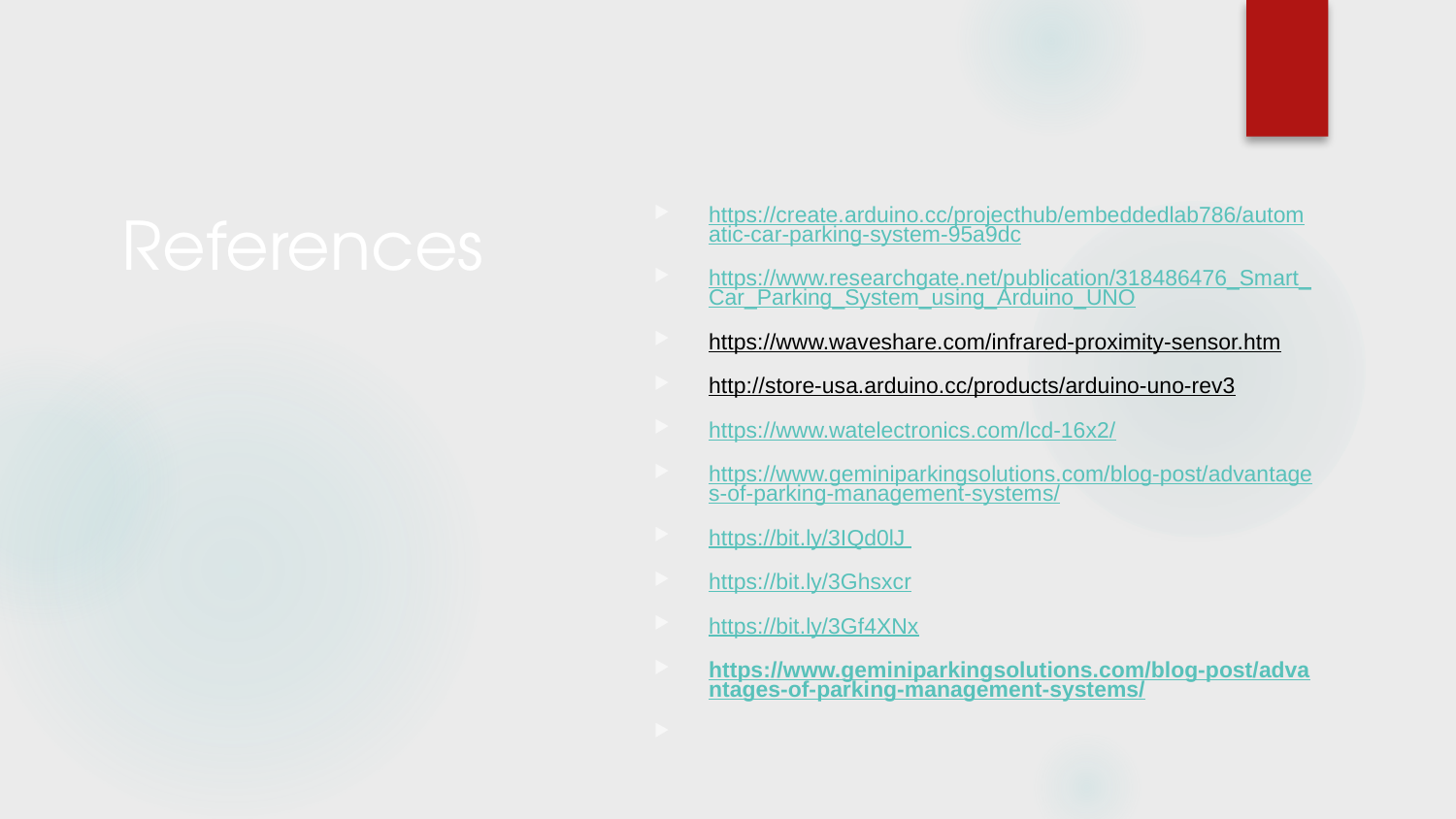

# References
https://create.arduino.cc/projecthub/embeddedlab786/automatic-car-parking-system-95a9dc
https://www.researchgate.net/publication/318486476_Smart_Car_Parking_System_using_Arduino_UNO
https://www.waveshare.com/infrared-proximity-sensor.htm
http://store-usa.arduino.cc/products/arduino-uno-rev3
https://www.watelectronics.com/lcd-16x2/
https://www.geminiparkingsolutions.com/blog-post/advantages-of-parking-management-systems/
https://bit.ly/3IQd0lJ
https://bit.ly/3Ghsxcr
https://bit.ly/3Gf4XNx
https://www.geminiparkingsolutions.com/blog-post/advantages-of-parking-management-systems/